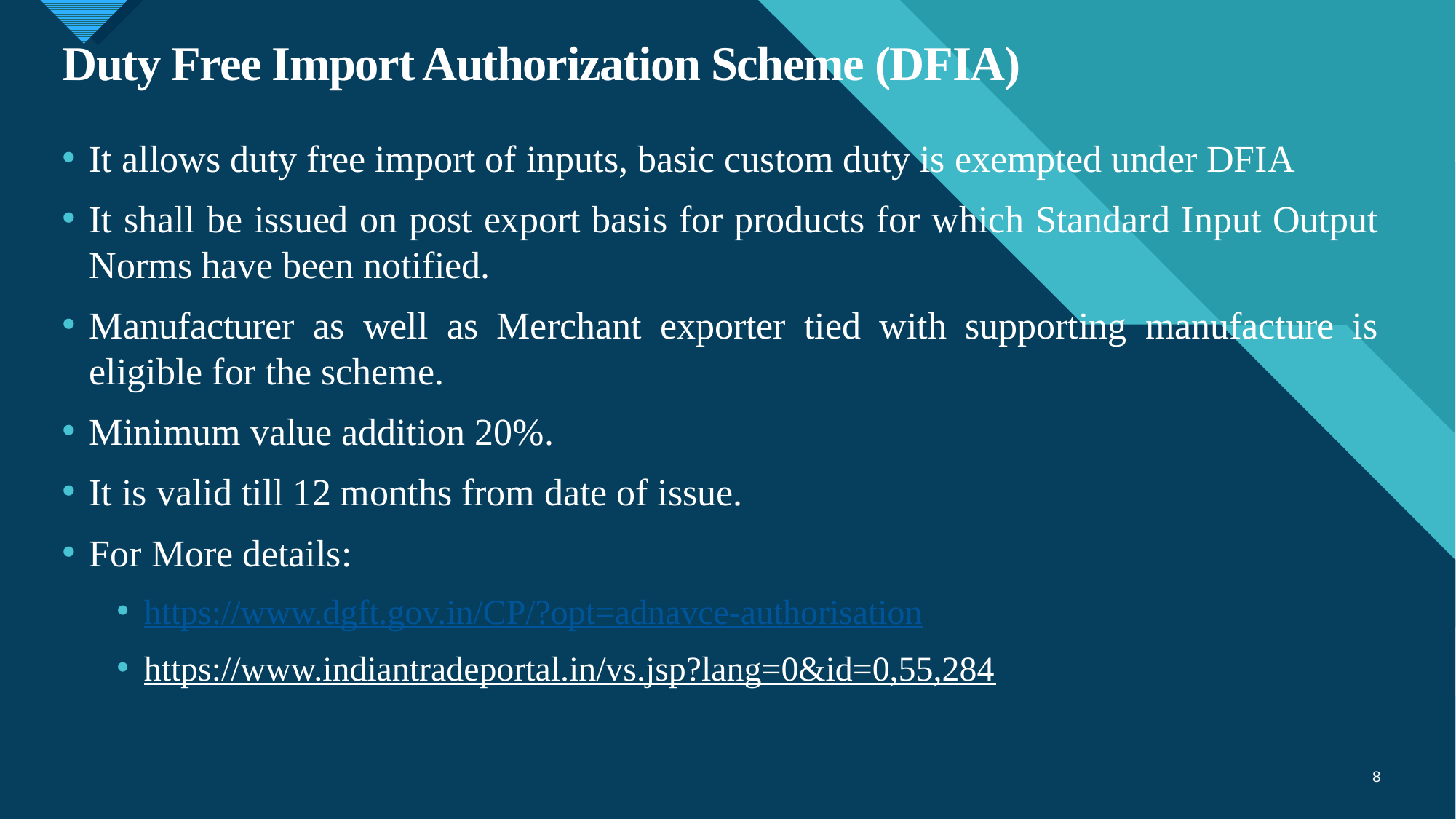

# Duty Free Import Authorization Scheme (DFIA)
It allows duty free import of inputs, basic custom duty is exempted under DFIA
It shall be issued on post export basis for products for which Standard Input Output Norms have been notified.
Manufacturer as well as Merchant exporter tied with supporting manufacture is eligible for the scheme.
Minimum value addition 20%.
It is valid till 12 months from date of issue.
For More details:
https://www.dgft.gov.in/CP/?opt=adnavce-authorisation
https://www.indiantradeportal.in/vs.jsp?lang=0&id=0,55,284

8